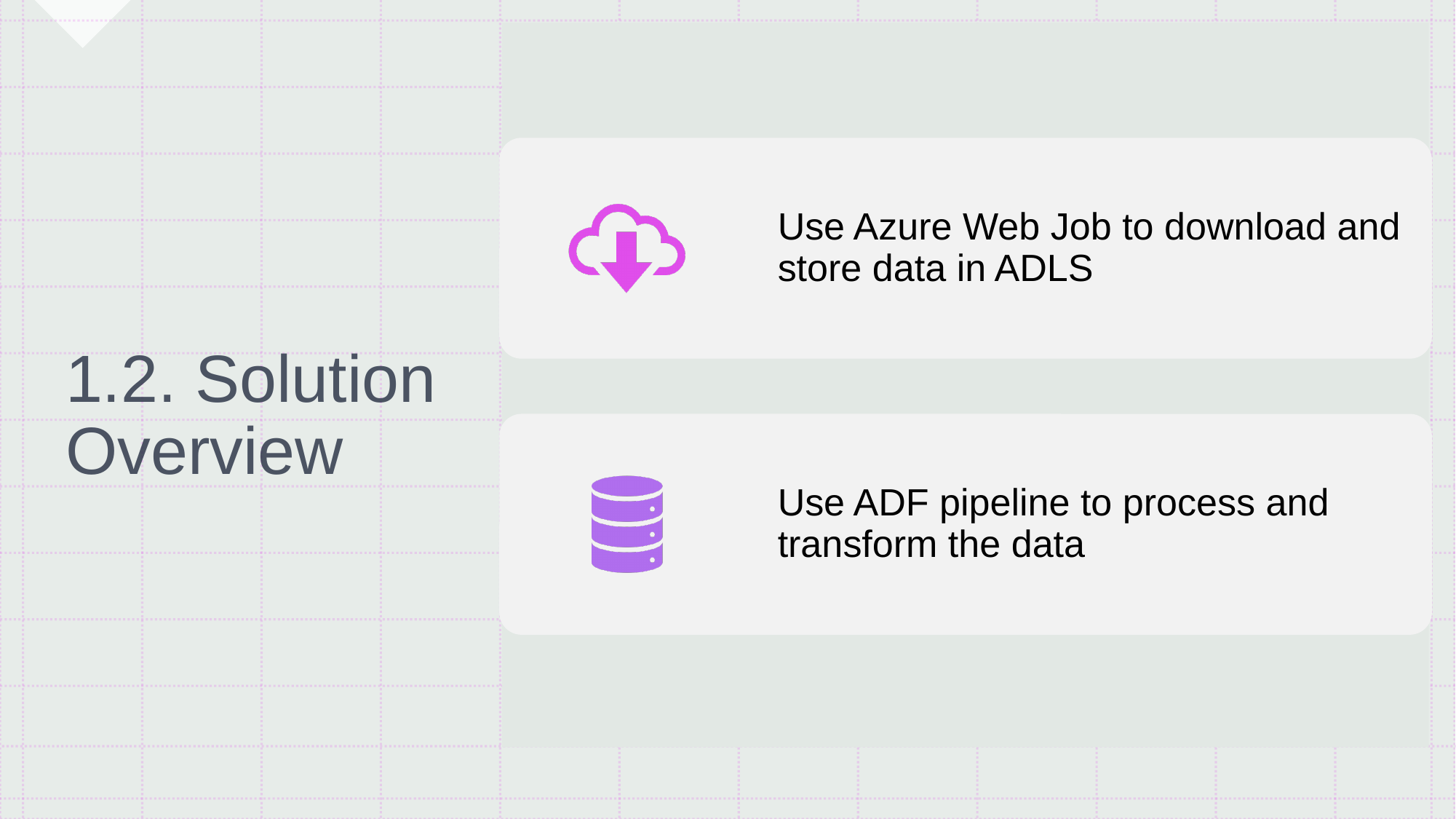

Use Azure Web Job to download and store data in ADLS
Use ADF pipeline to process and transform the data

# 1.2. Solution Overview